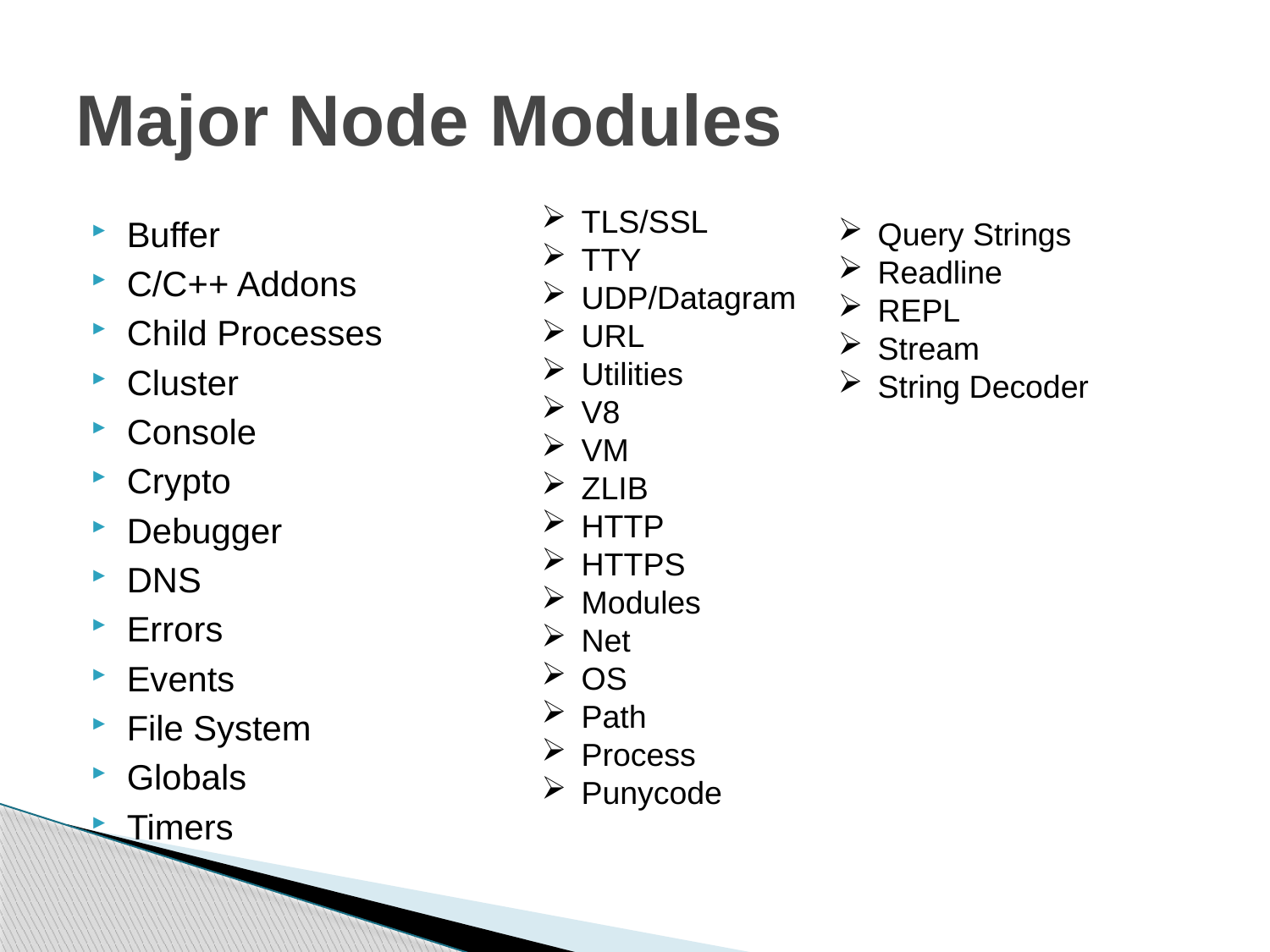

# Major Node Modules
TLS/SSL
TTY
UDP/Datagram
URL
Utilities
V8
VM
ZLIB
HTTP
HTTPS
Modules
Net
OS
Path
Process
Punycode
Buffer
C/C++ Addons
Child Processes
Cluster
Console
Crypto
Debugger
DNS
Errors
Events
File System
Globals
Timers
Query Strings
Readline
REPL
Stream
String Decoder